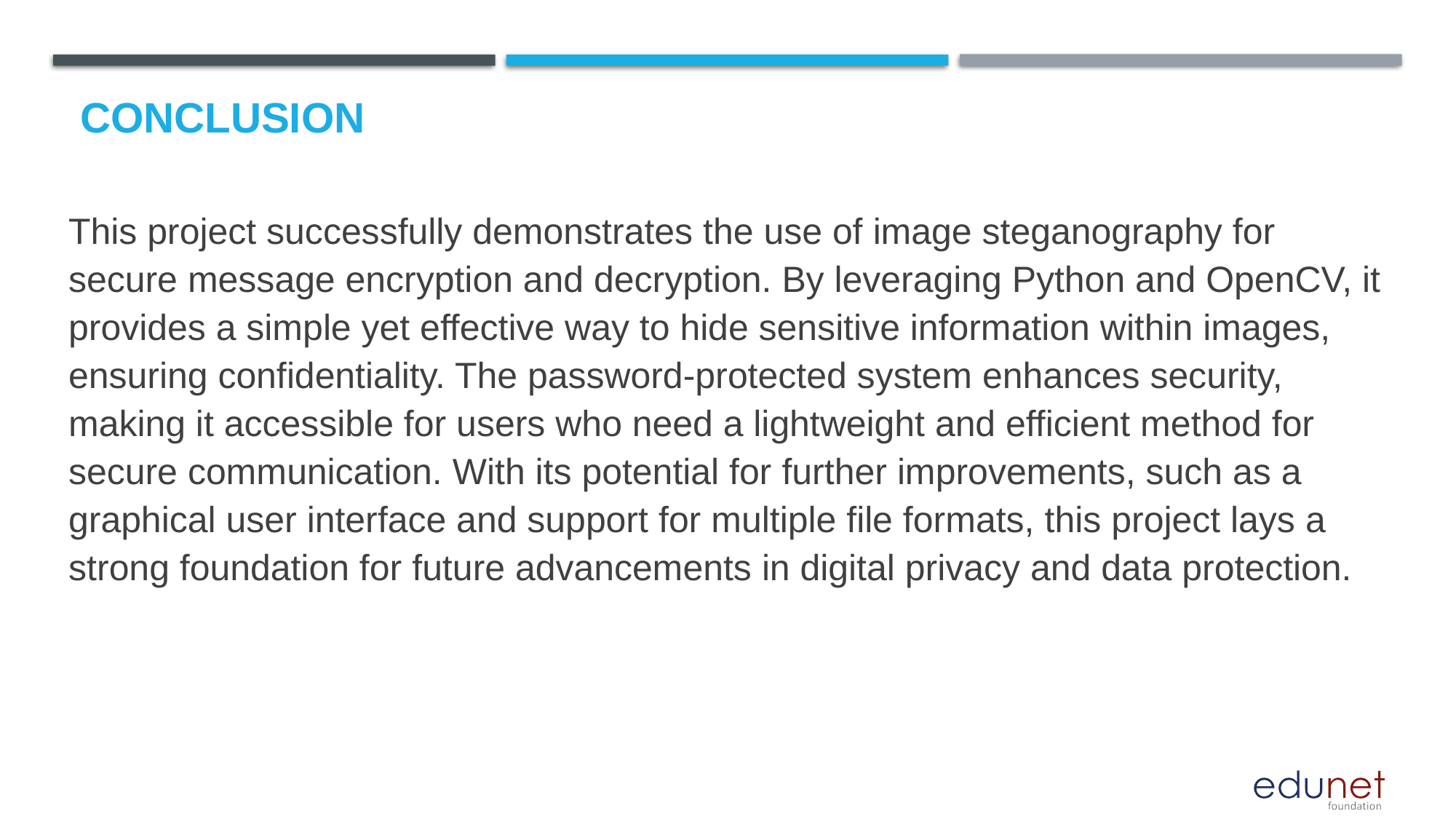

# Conclusion
This project successfully demonstrates the use of image steganography for secure message encryption and decryption. By leveraging Python and OpenCV, it provides a simple yet effective way to hide sensitive information within images, ensuring confidentiality. The password-protected system enhances security, making it accessible for users who need a lightweight and efficient method for secure communication. With its potential for further improvements, such as a graphical user interface and support for multiple file formats, this project lays a strong foundation for future advancements in digital privacy and data protection.